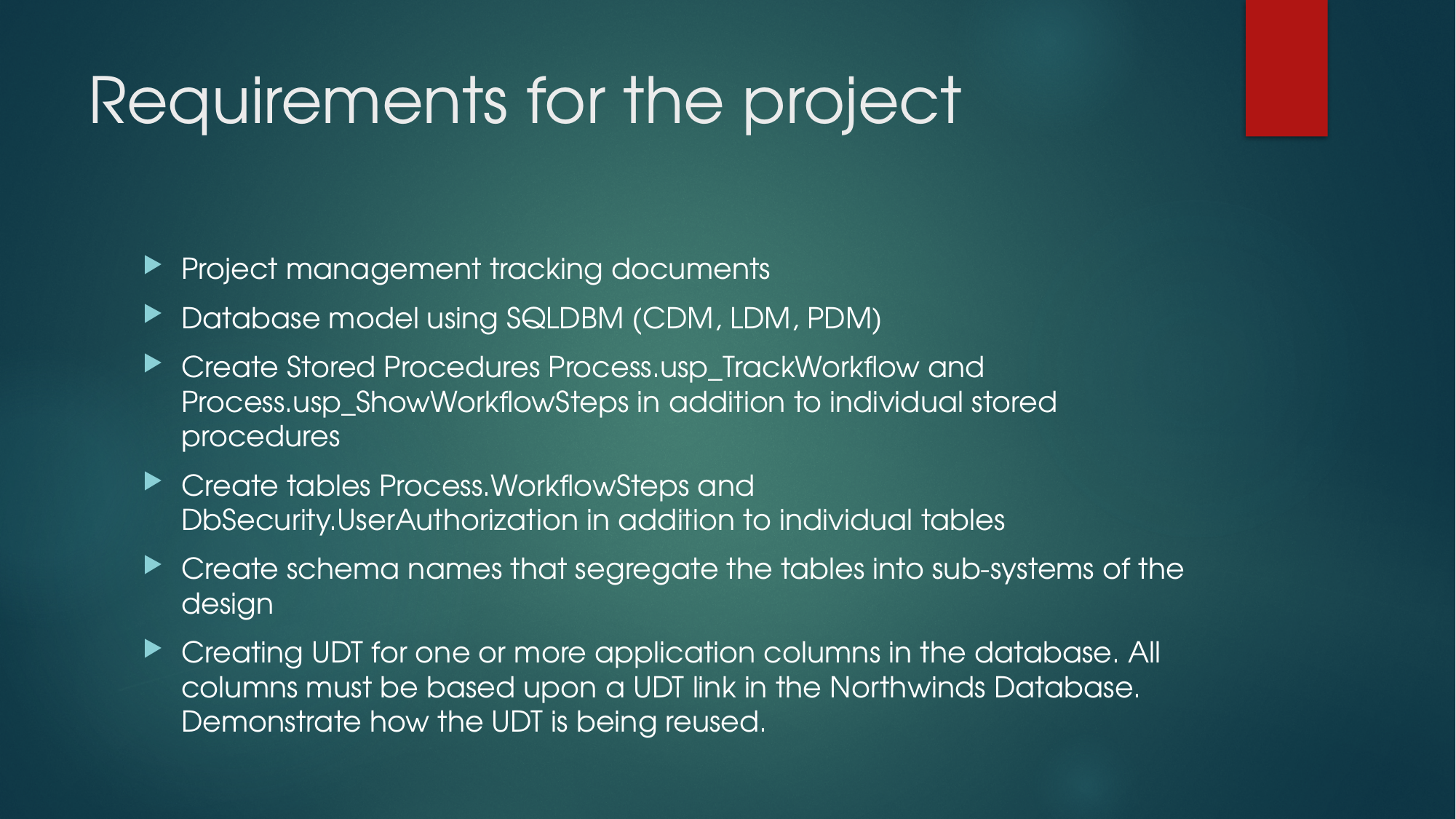

# Requirements for the project
Project management tracking documents
Database model using SQLDBM (CDM, LDM, PDM)
Create Stored Procedures Process.usp_TrackWorkflow and Process.usp_ShowWorkflowSteps in addition to individual stored procedures
Create tables Process.WorkflowSteps and DbSecurity.UserAuthorization in addition to individual tables
Create schema names that segregate the tables into sub-systems of the design
Creating UDT for one or more application columns in the database. All columns must be based upon a UDT link in the Northwinds Database. Demonstrate how the UDT is being reused.